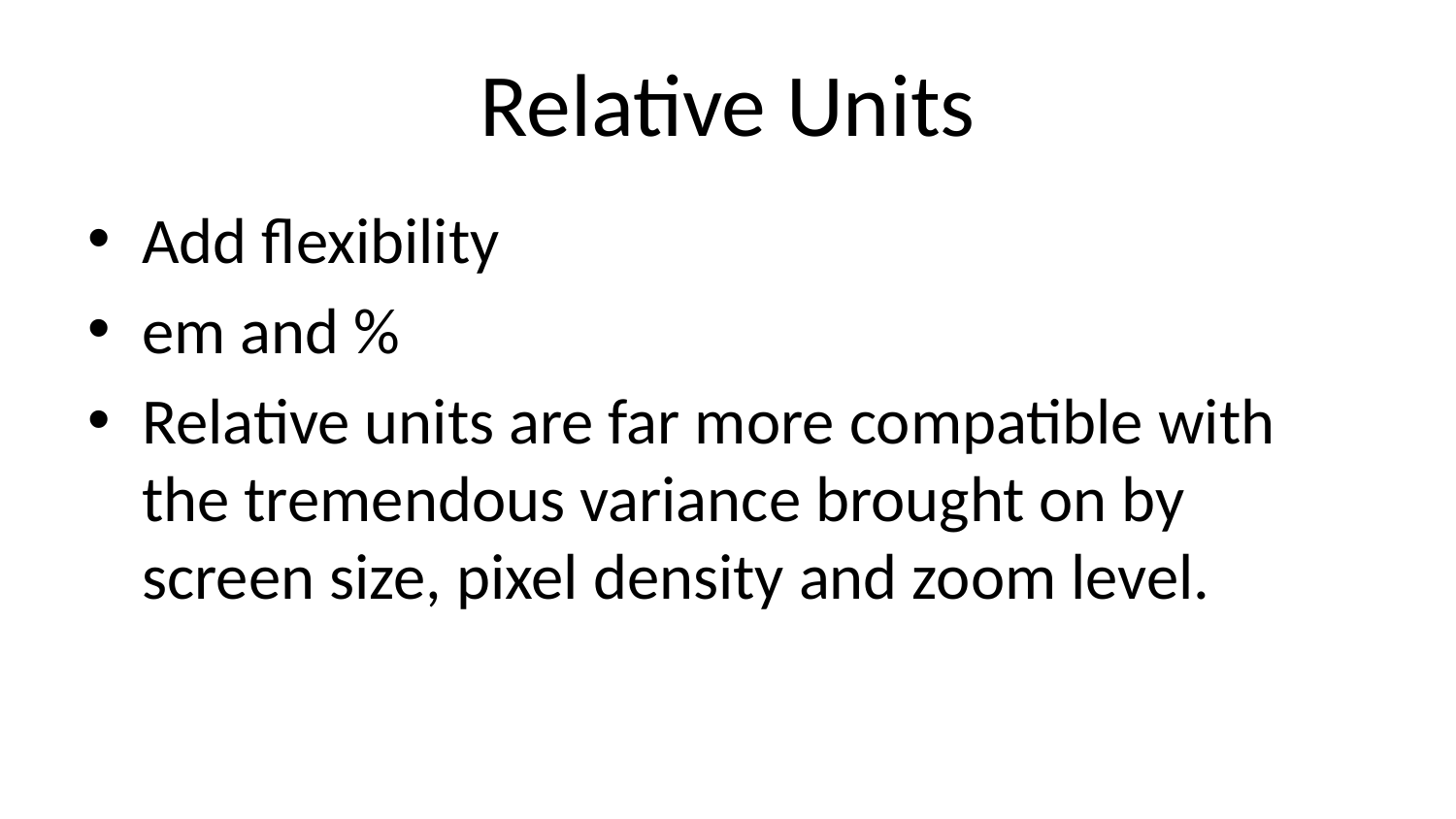

# Relative Units
Add flexibility
em and %
Relative units are far more compatible with the tremendous variance brought on by screen size, pixel density and zoom level.